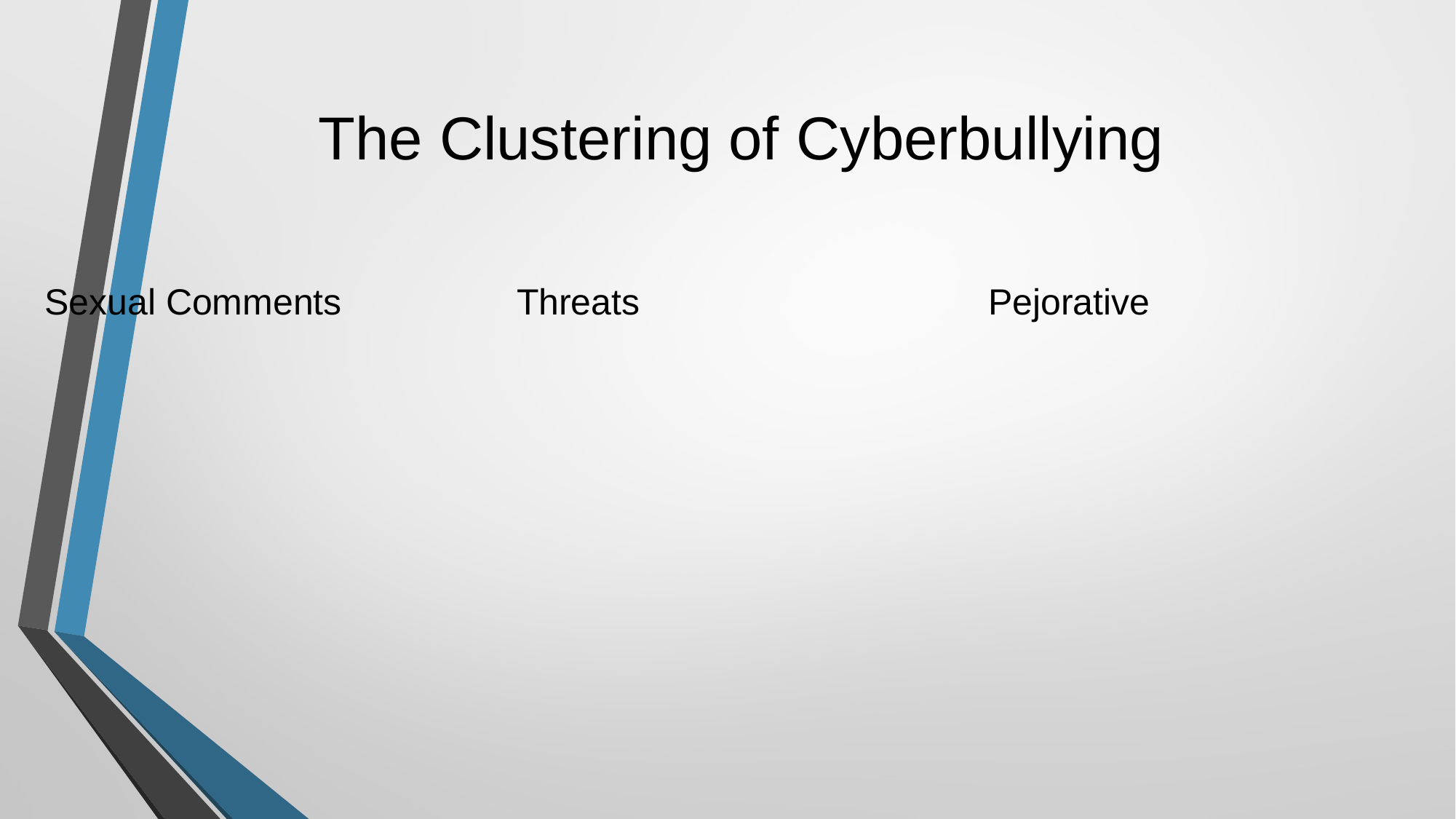

# The Clustering of Cyberbullying
Pejorative
Sexual Comments
Threats